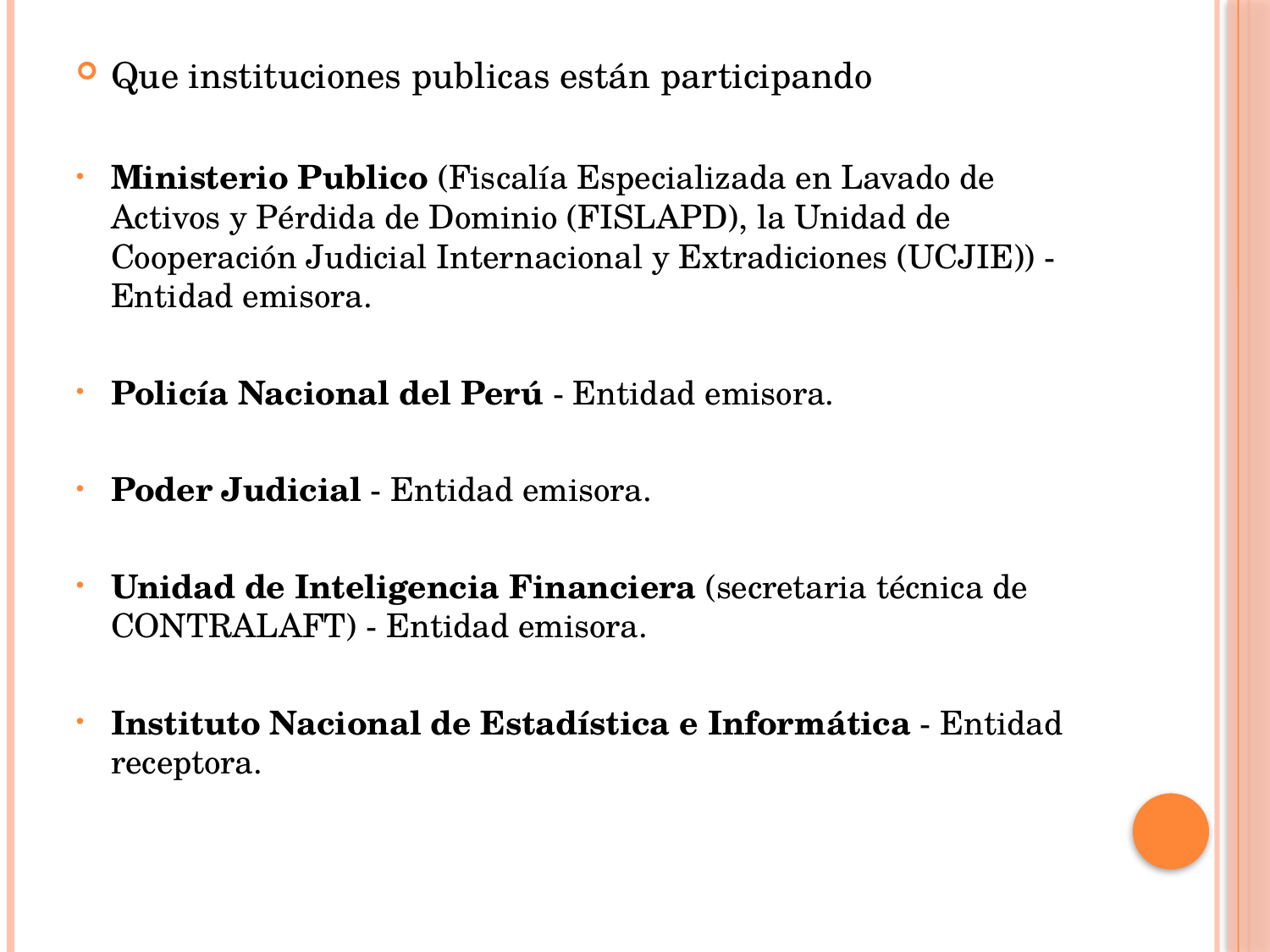

Que instituciones publicas están participando

Ministerio Publico (Fiscalía Especializada en Lavado de Activos y Pérdida de Dominio (FISLAPD), la Unidad de Cooperación Judicial Internacional y Extradiciones (UCJIE)) - Entidad emisora.

Policía Nacional del Perú - Entidad emisora.

Poder Judicial - Entidad emisora.

Unidad de Inteligencia Financiera (secretaria técnica de CONTRALAFT) - Entidad emisora.

Instituto Nacional de Estadística e Informática - Entidad receptora.